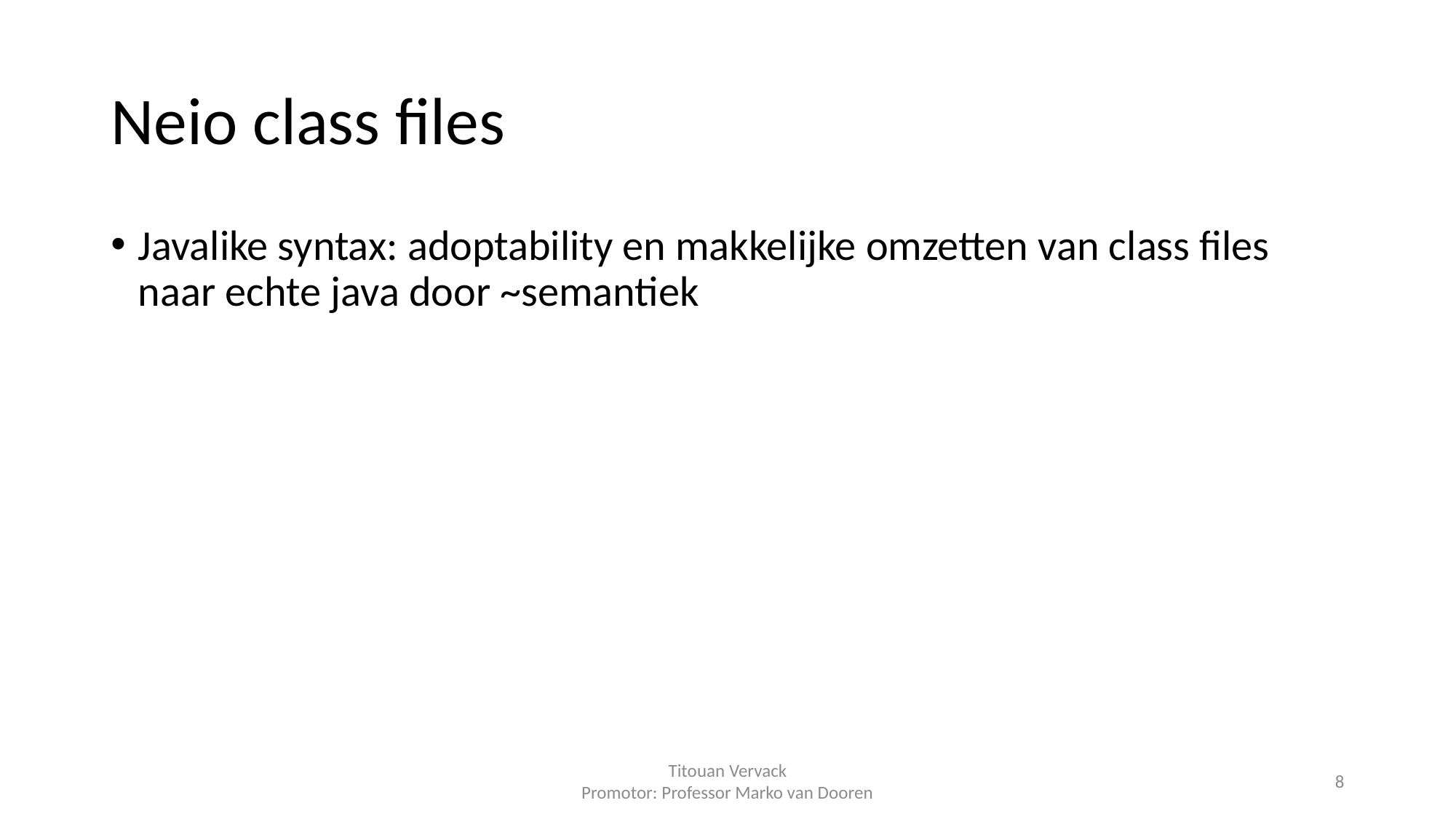

# Neio class files
Javalike syntax: adoptability en makkelijke omzetten van class files naar echte java door ~semantiek
Titouan Vervack
Promotor: Professor Marko van Dooren
8